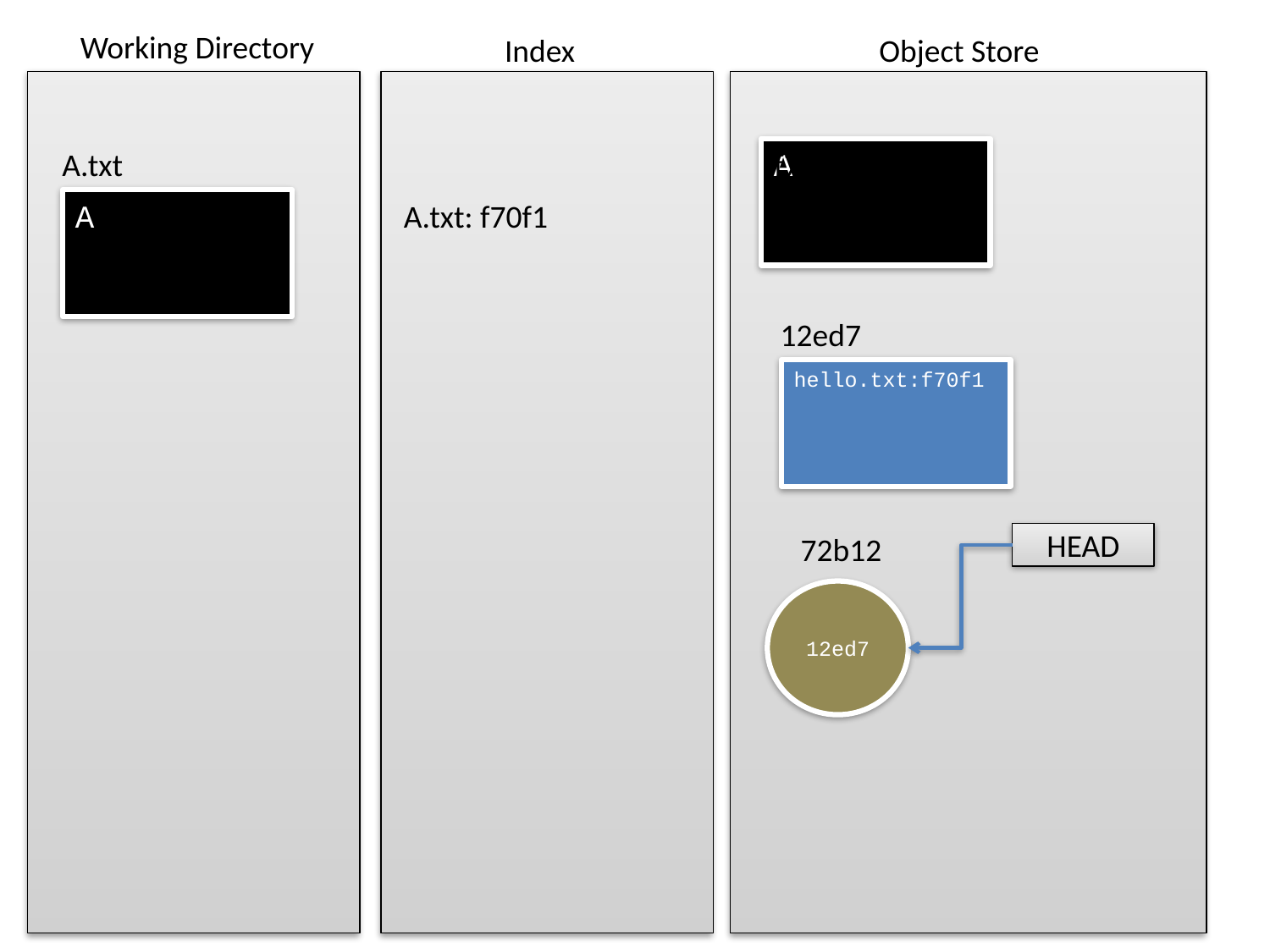

A.txt
A
A
f70f1
A.txt: f70f1
12ed7
hello.txt:f70f1
72b12
12ed7
HEAD